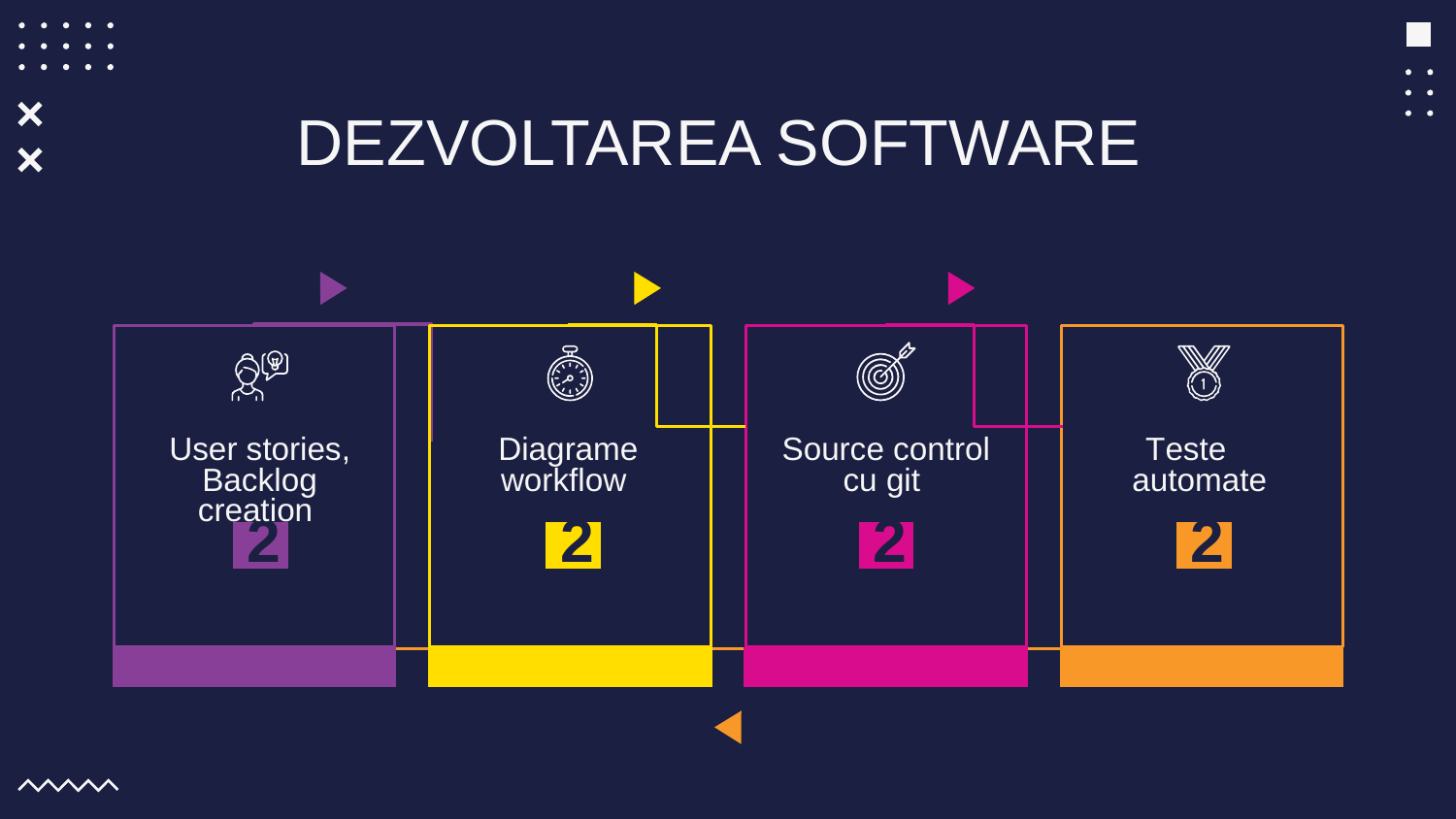

# DEZVOLTAREA SOFTWARE

User stories, Backlog creation
Diagrame workflow
Source control cu git
Teste     automate

2
2
2
2